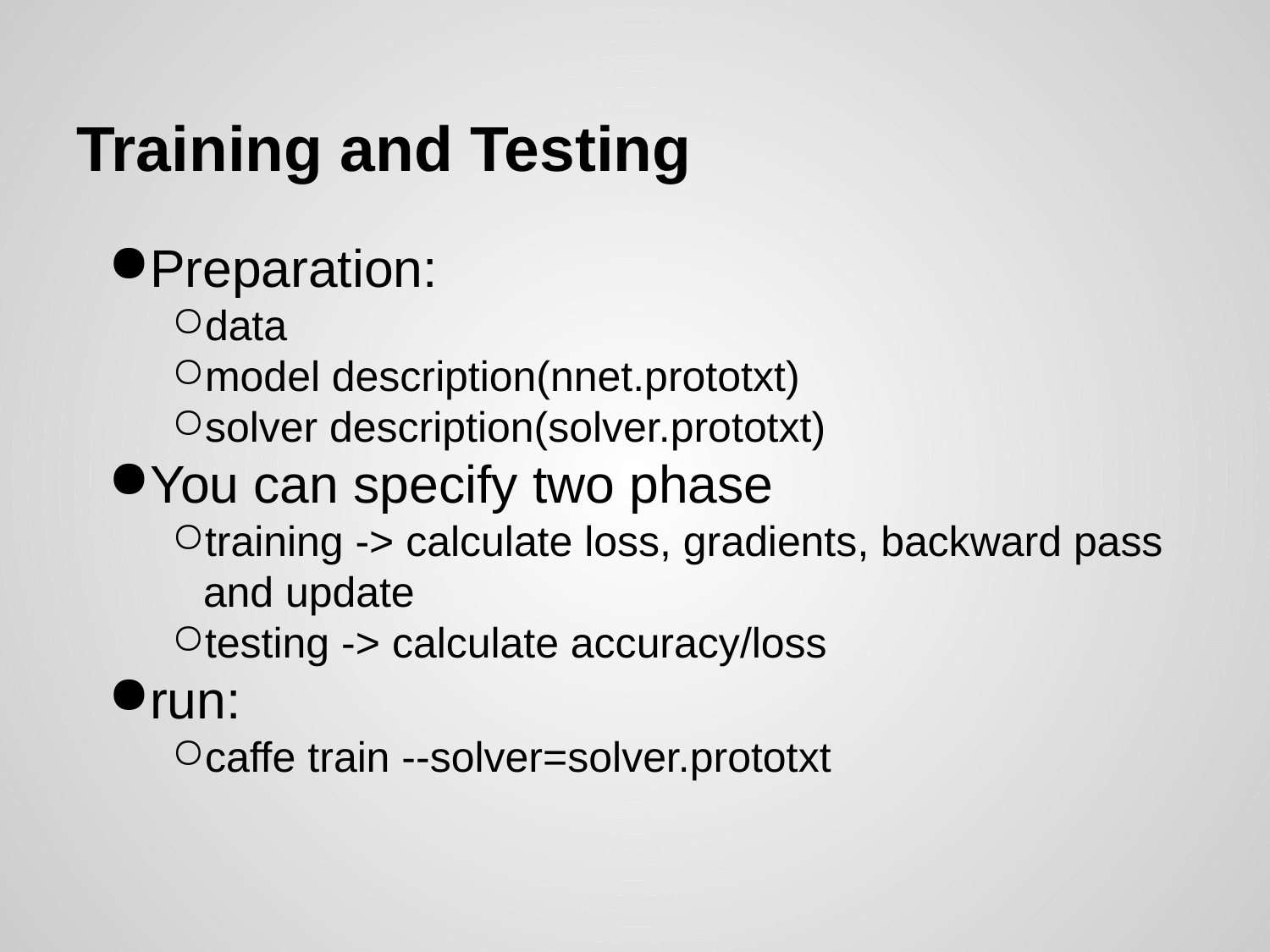

# Training and Testing
Preparation:
data
model description(nnet.prototxt)
solver description(solver.prototxt)
You can specify two phase
training -> calculate loss, gradients, backward pass and update
testing -> calculate accuracy/loss
run:
caffe train --solver=solver.prototxt